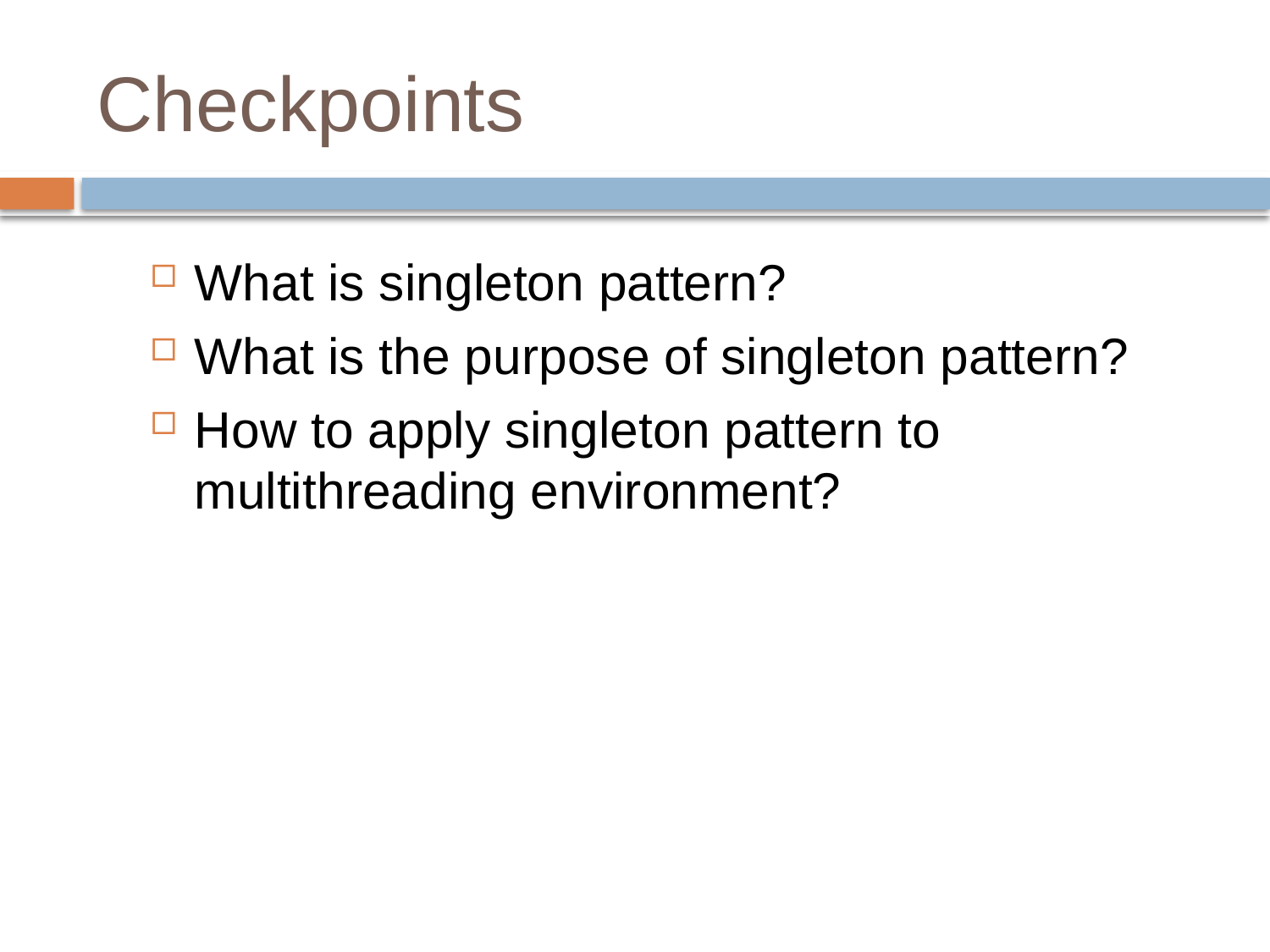

# Checkpoints
What is singleton pattern?
What is the purpose of singleton pattern?
How to apply singleton pattern to multithreading environment?